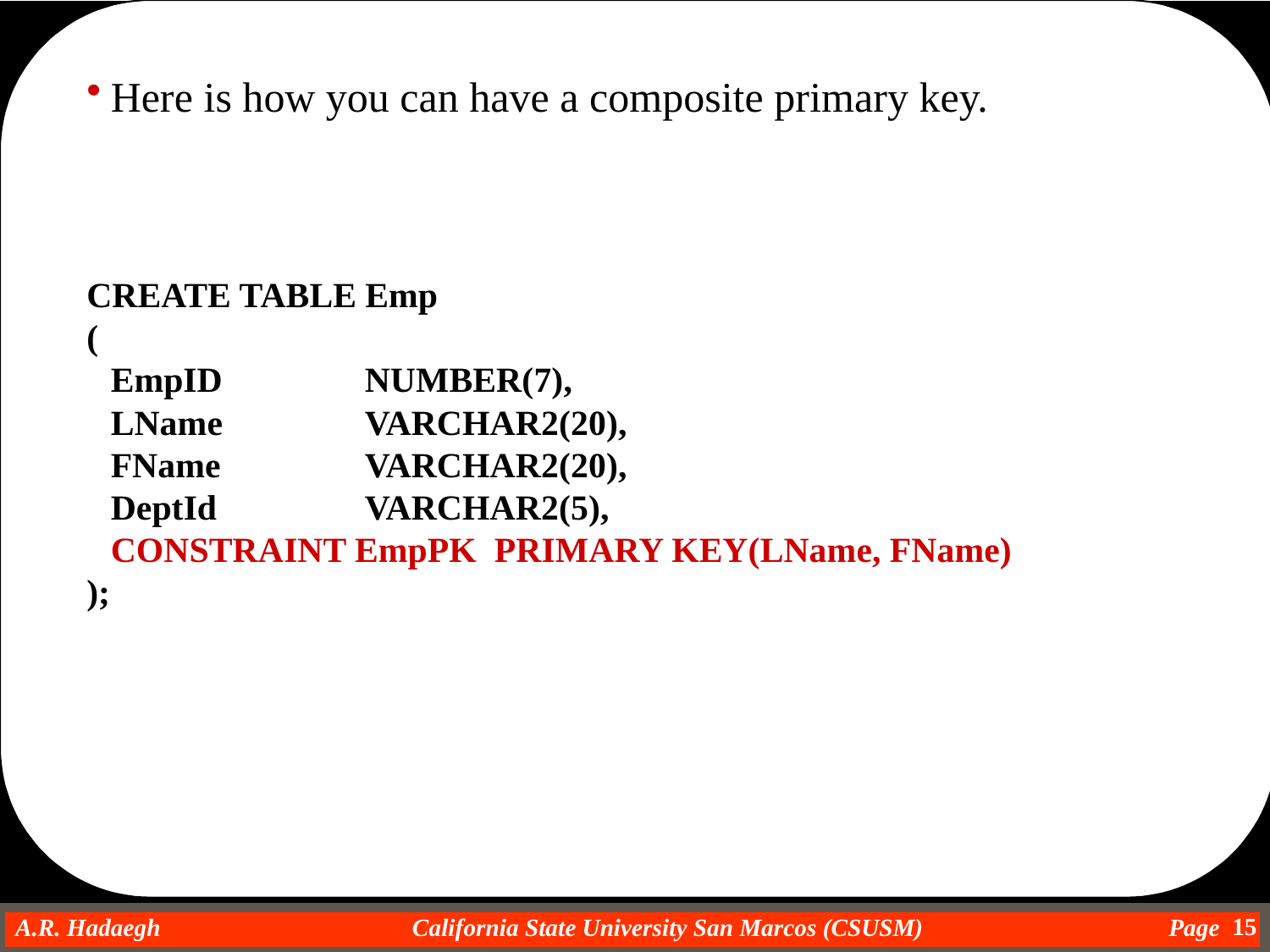

Here is how you can have a composite primary key.

CREATE TABLE Emp
(
	EmpID	 	NUMBER(7),
	LName		VARCHAR2(20),
	FName 		VARCHAR2(20),
	DeptId		VARCHAR2(5),
	CONSTRAINT EmpPK  PRIMARY KEY(LName, FName)
);
15